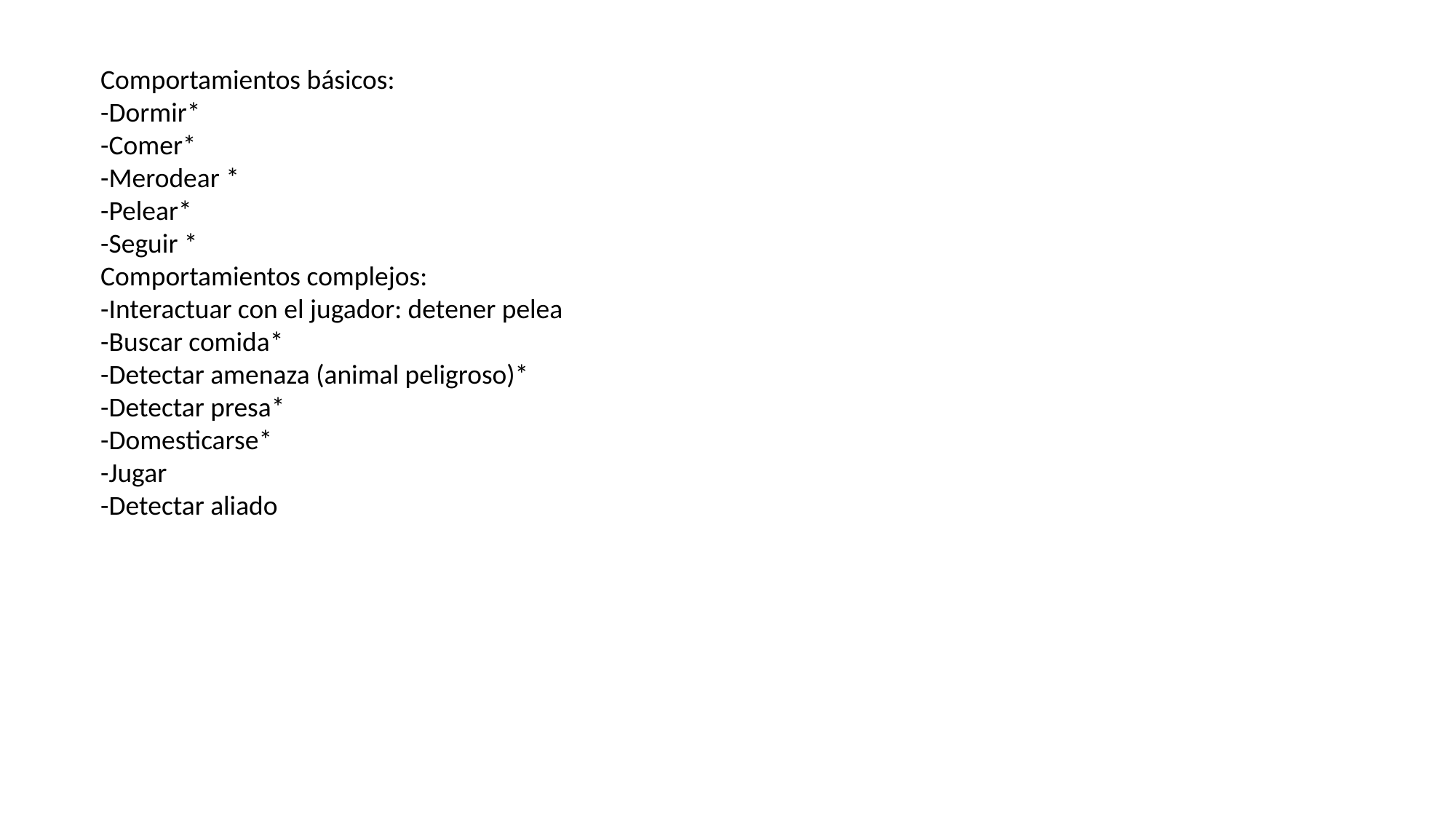

Comportamientos básicos:
-Dormir*
-Comer*
-Merodear *
-Pelear*
-Seguir *
Comportamientos complejos:
-Interactuar con el jugador: detener pelea
-Buscar comida*
-Detectar amenaza (animal peligroso)*
-Detectar presa*
-Domesticarse*
-Jugar
-Detectar aliado